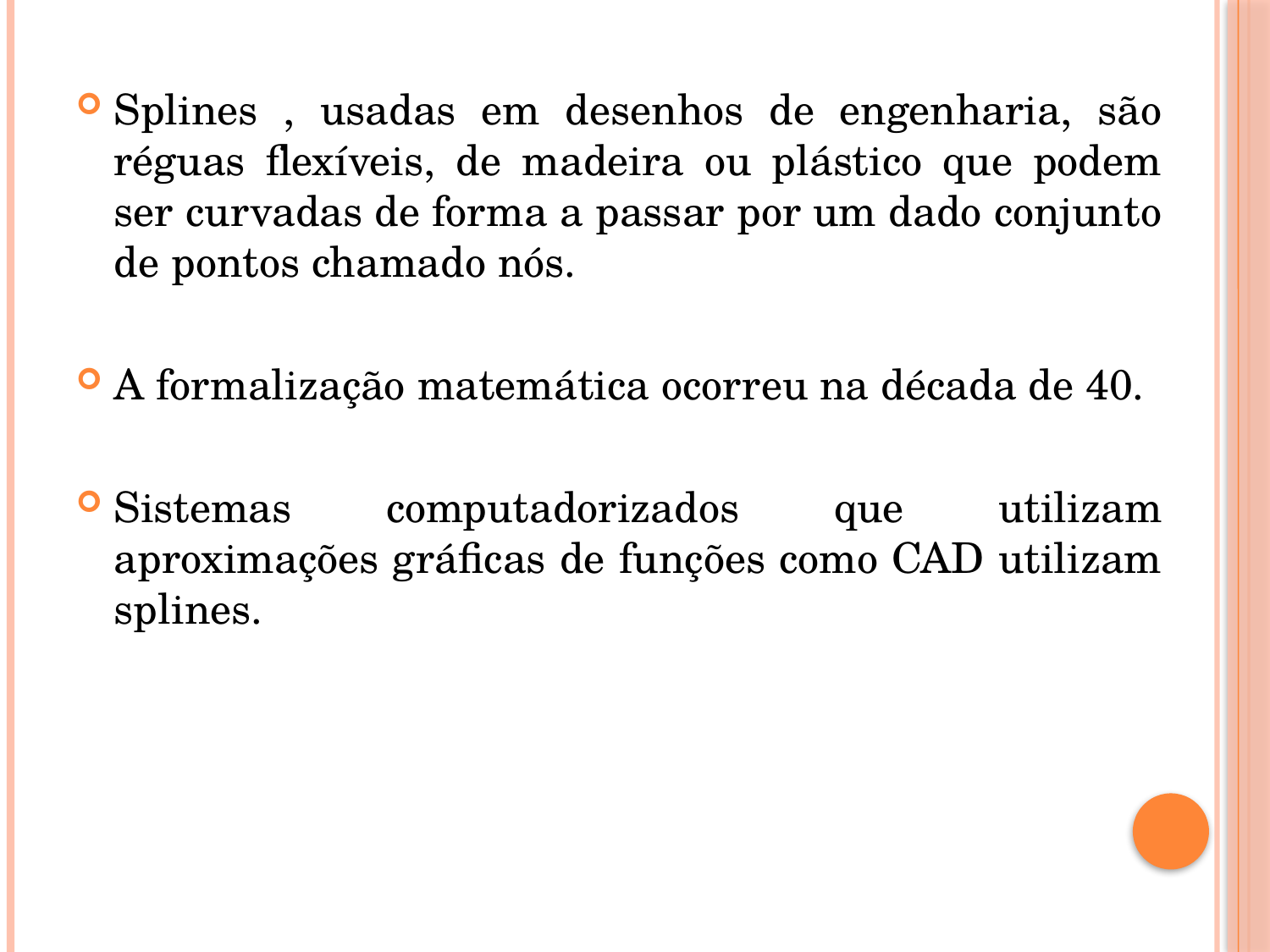

Splines , usadas em desenhos de engenharia, são réguas flexíveis, de madeira ou plástico que podem ser curvadas de forma a passar por um dado conjunto de pontos chamado nós.

A formalização matemática ocorreu na década de 40.

Sistemas computadorizados que utilizam aproximações gráficas de funções como CAD utilizam splines.